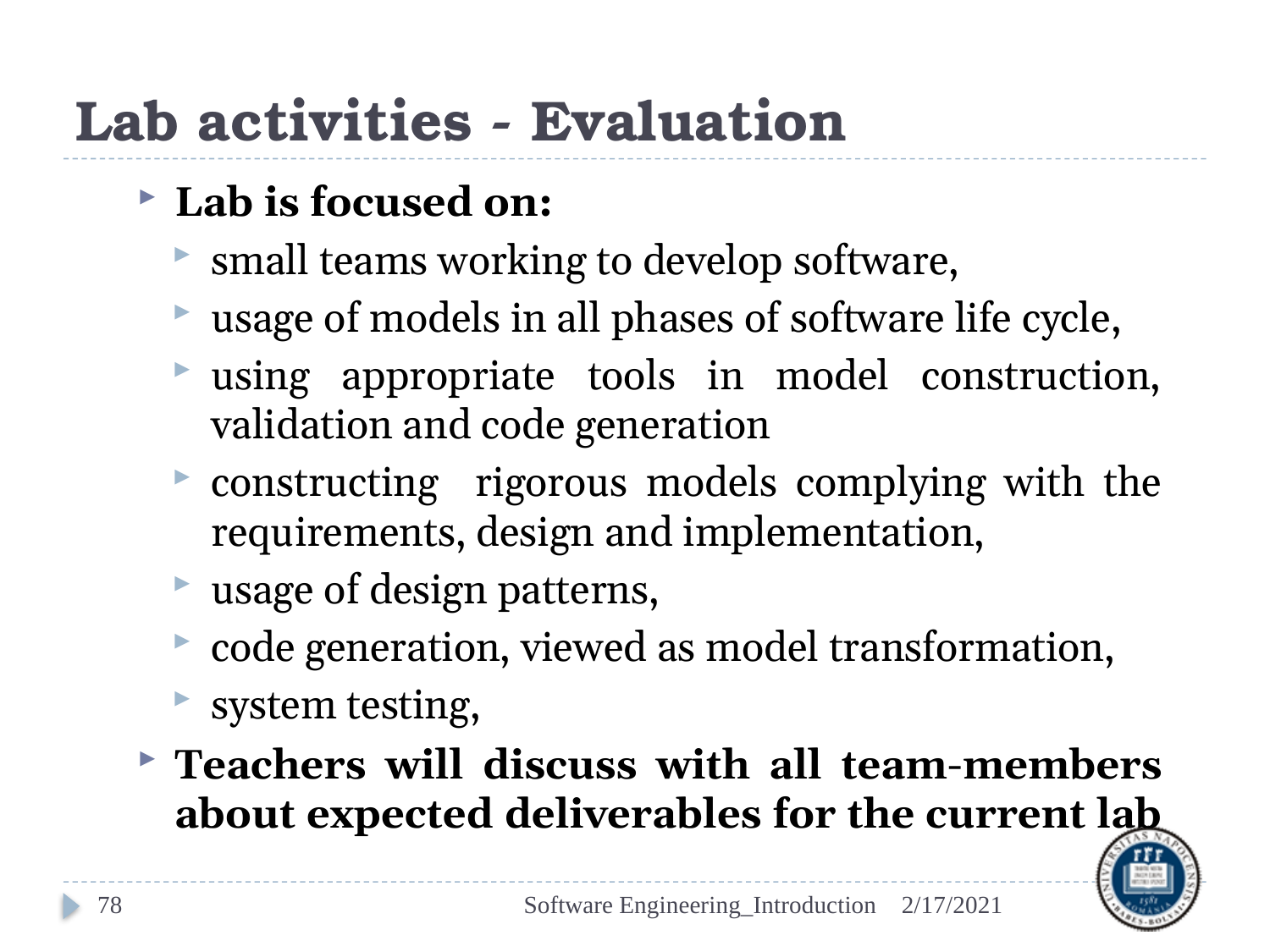

# Lab activities - Evaluation
Lab is focused on:
small teams working to develop software,
usage of models in all phases of software life cycle,
using appropriate tools in model construction, validation and code generation
constructing  rigorous models complying with the requirements, design and implementation,
usage of design patterns,
code generation, viewed as model transformation,
system testing,
Teachers will discuss with all team-members about expected deliverables for the current lab

78
Software Engineering_Introduction
2/17/2021